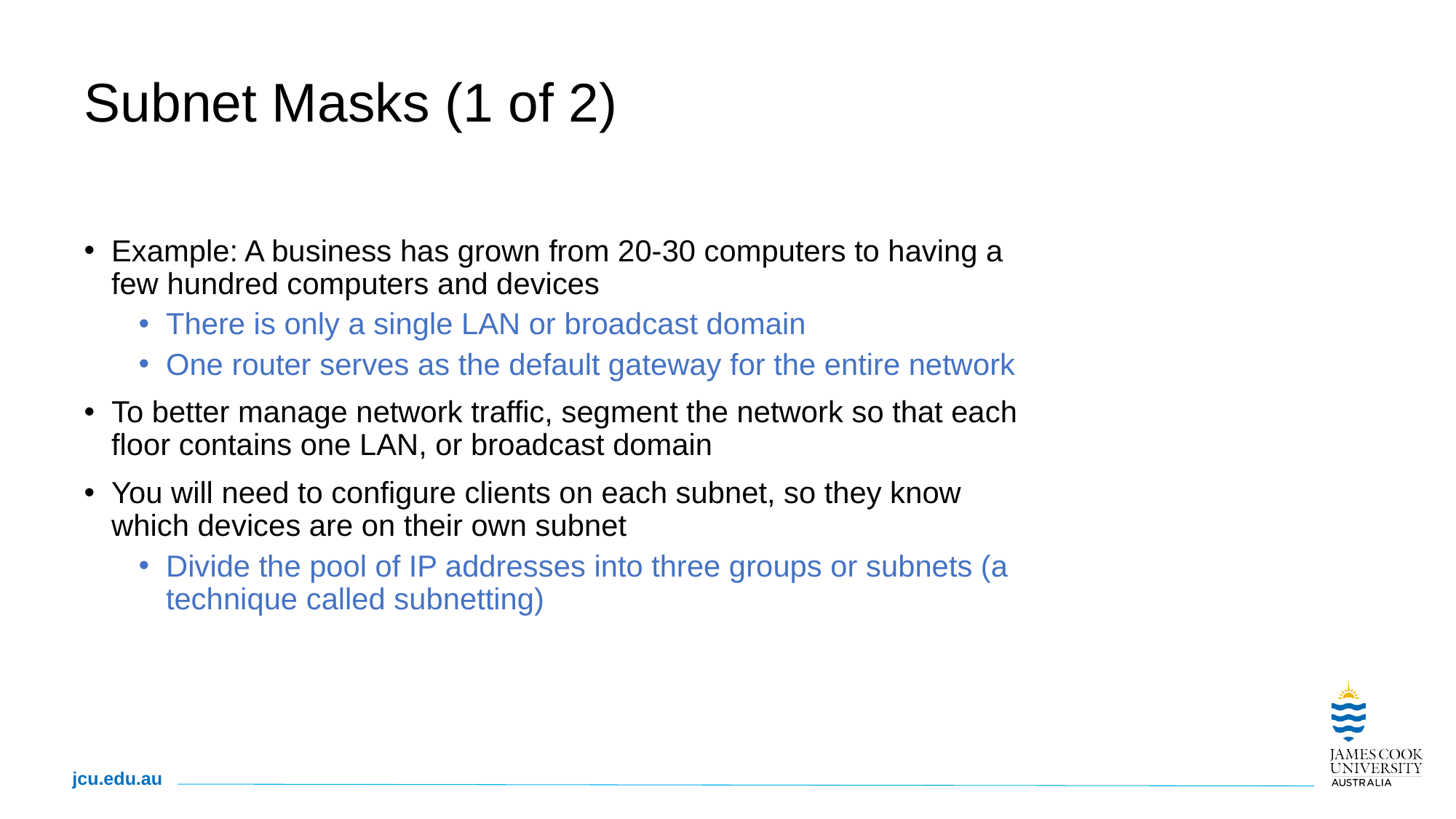

# Subnet Masks (1 of 2)
Example: A business has grown from 20-30 computers to having a few hundred computers and devices
There is only a single LAN or broadcast domain
One router serves as the default gateway for the entire network
To better manage network traffic, segment the network so that each floor contains one LAN, or broadcast domain
You will need to configure clients on each subnet, so they know which devices are on their own subnet
Divide the pool of IP addresses into three groups or subnets (a technique called subnetting)